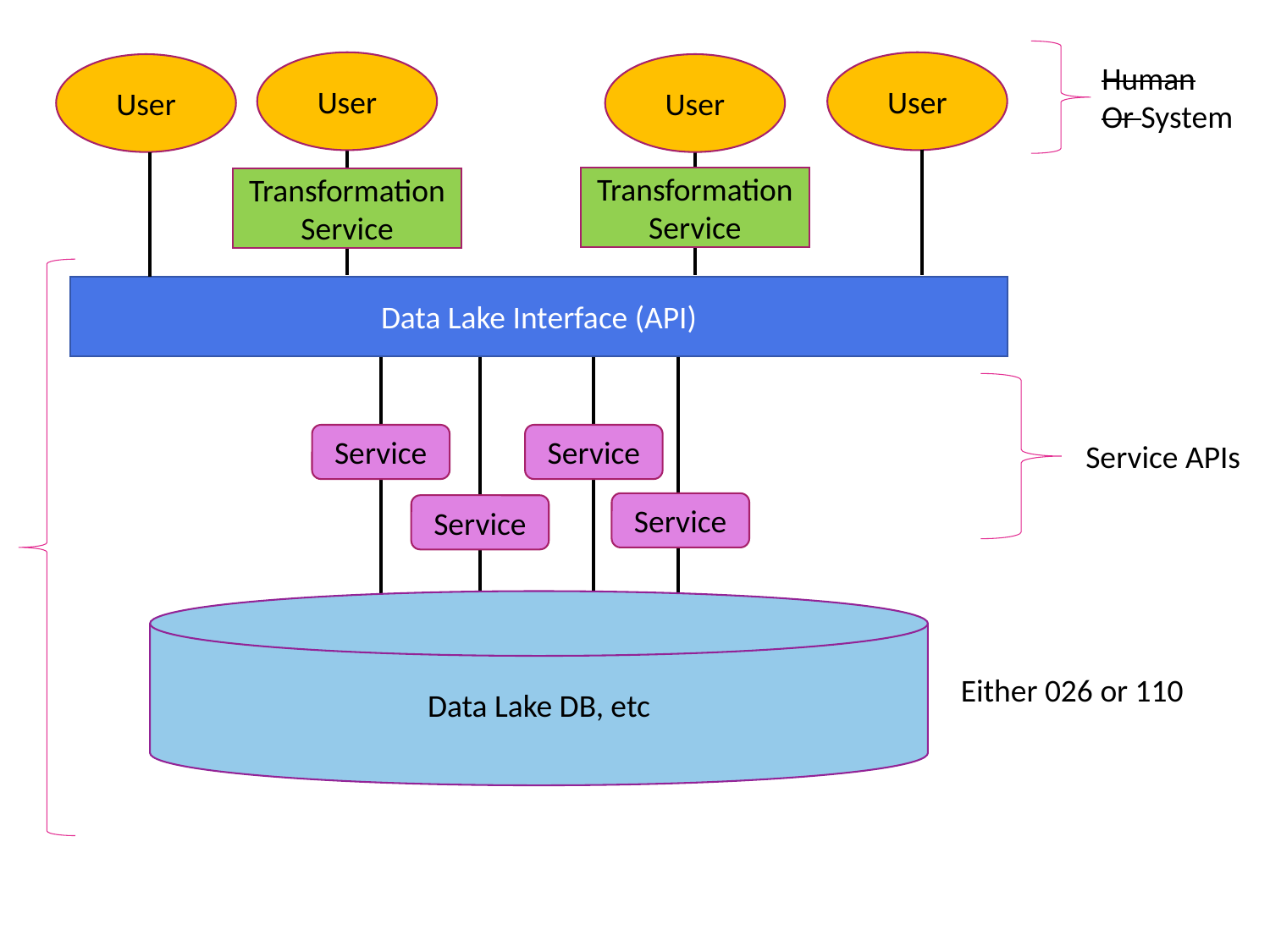

User
User
Human
Or System
User
User
Transformation
Service
Transformation
Service

Data Lake Interface (API)

Service
Service
Service APIs
Service
Service
Data Lake DB, etc
Either 026 or 110